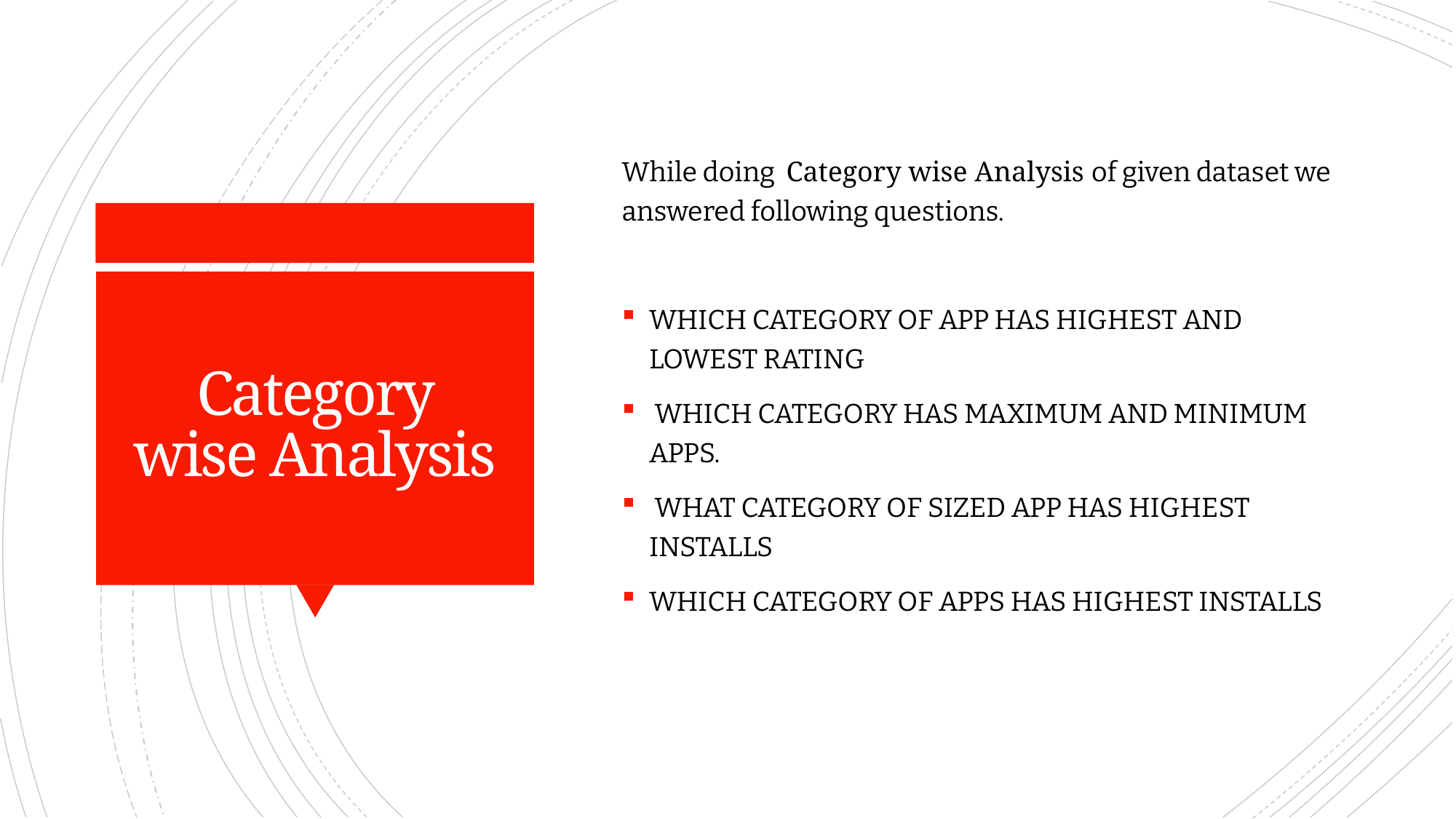

While doing  Category wise Analysis of given dataset we  answered following questions.

WHICH CATEGORY OF APP HAS HIGHEST AND LOWEST RATING
 WHICH CATEGORY HAS MAXIMUM AND MINIMUM APPS.
 WHAT CATEGORY OF SIZED APP HAS HIGHEST INSTALLS
WHICH CATEGORY OF APPS HAS HIGHEST INSTALLS

# Category wise Analysis